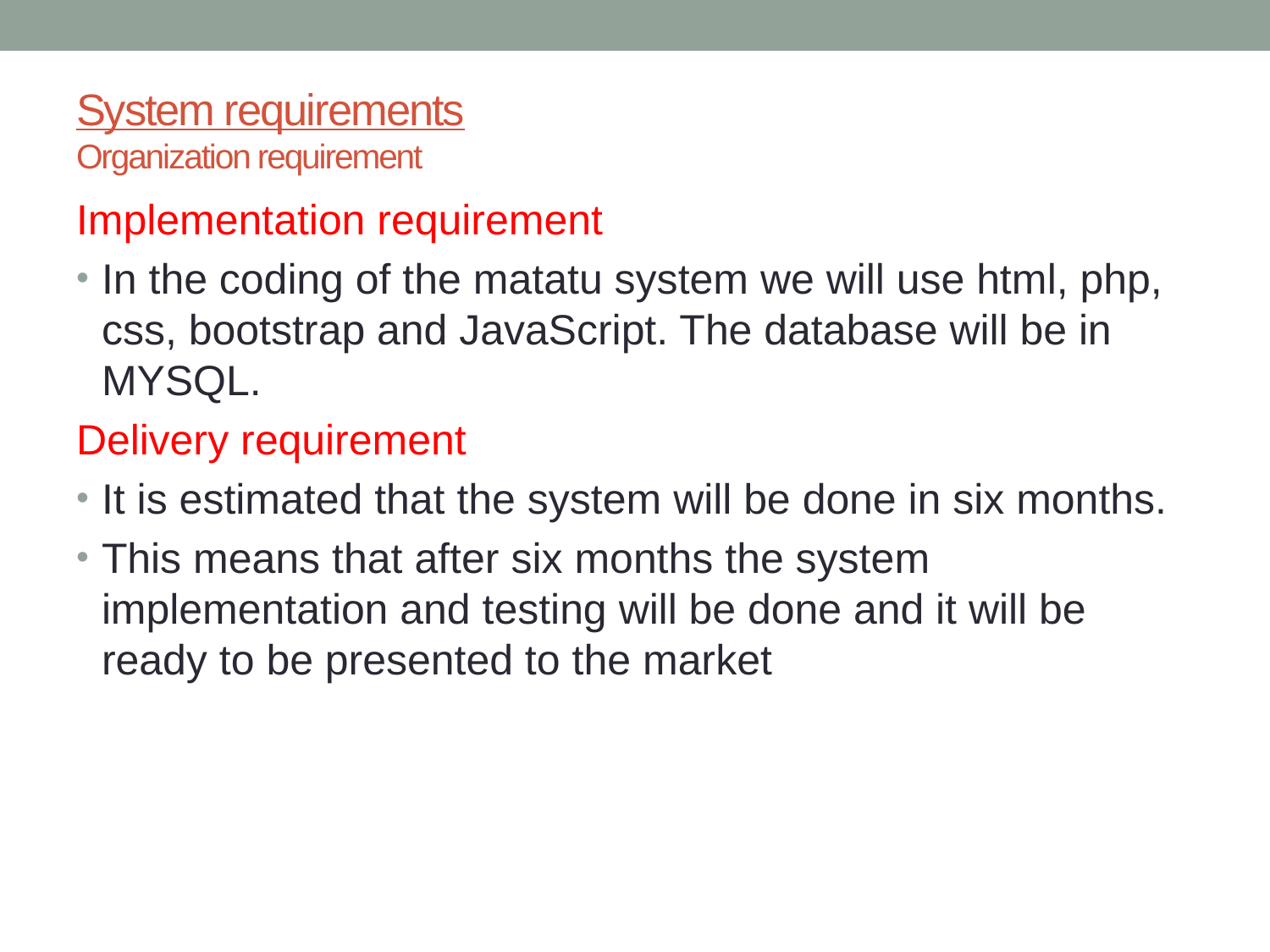

# System requirements Organization requirement
Implementation requirement
In the coding of the matatu system we will use html, php, css, bootstrap and JavaScript. The database will be in MYSQL.
Delivery requirement
It is estimated that the system will be done in six months.
This means that after six months the system implementation and testing will be done and it will be ready to be presented to the market